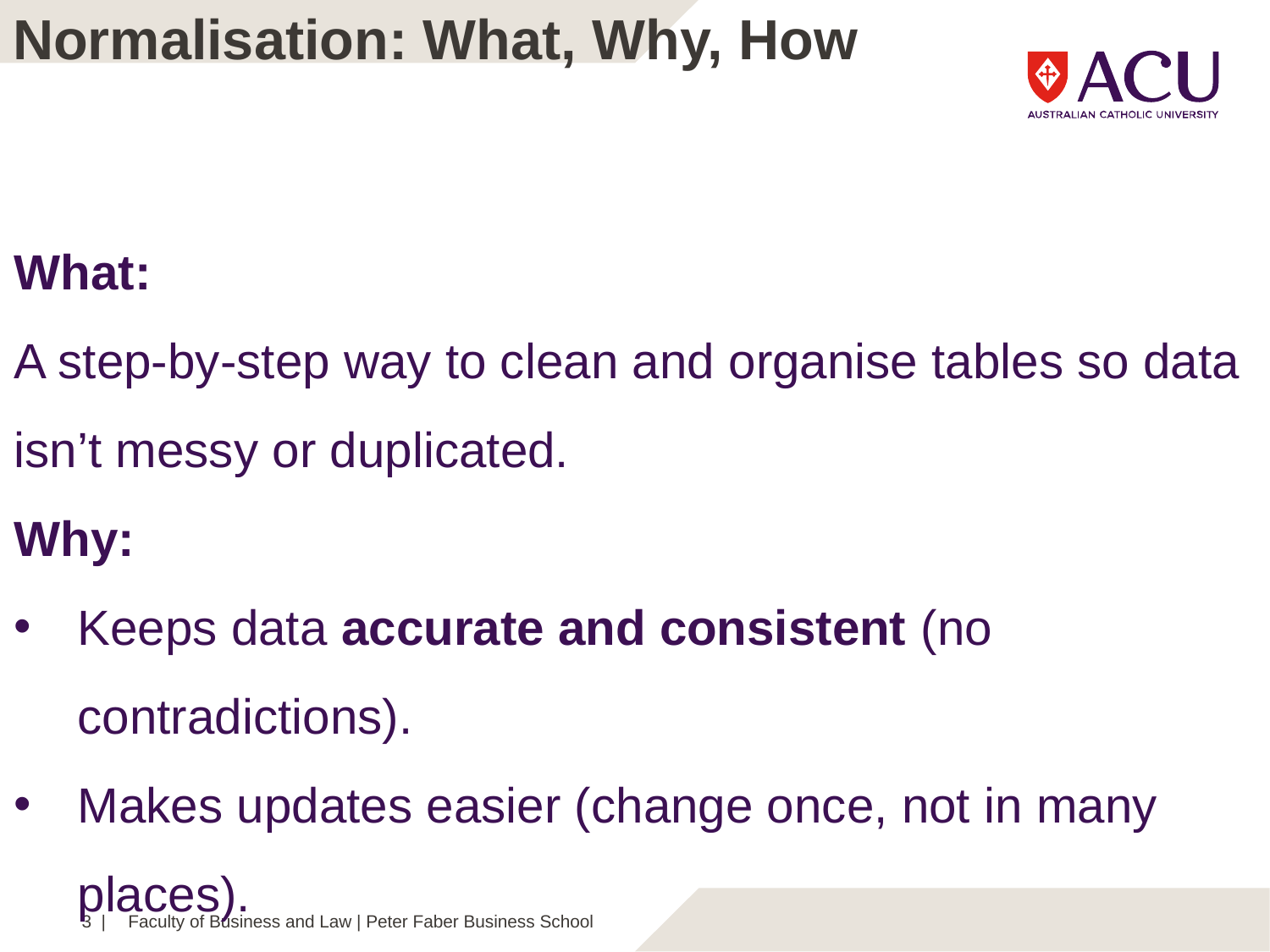

Normalisation: What, Why, How
What:
A step-by-step way to clean and organise tables so data isn’t messy or duplicated.
Why:
Keeps data accurate and consistent (no contradictions).
Makes updates easier (change once, not in many places).
Queries run smoother and are easier to understand.
3  |
Faculty of Business and Law | Peter Faber Business School